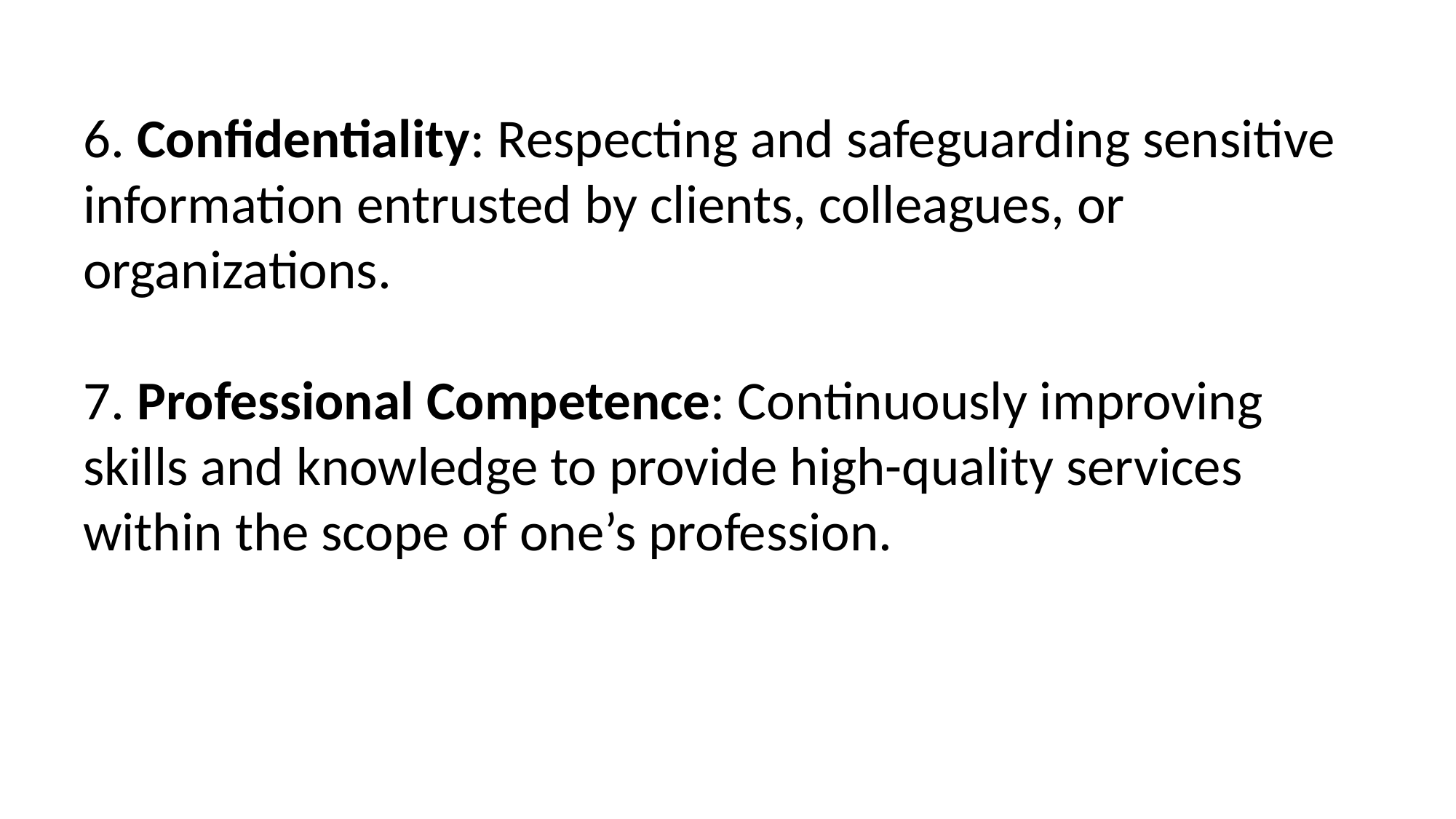

6. Confidentiality: Respecting and safeguarding sensitive information entrusted by clients, colleagues, or organizations.

7. Professional Competence: Continuously improving skills and knowledge to provide high-quality services within the scope of one’s profession.